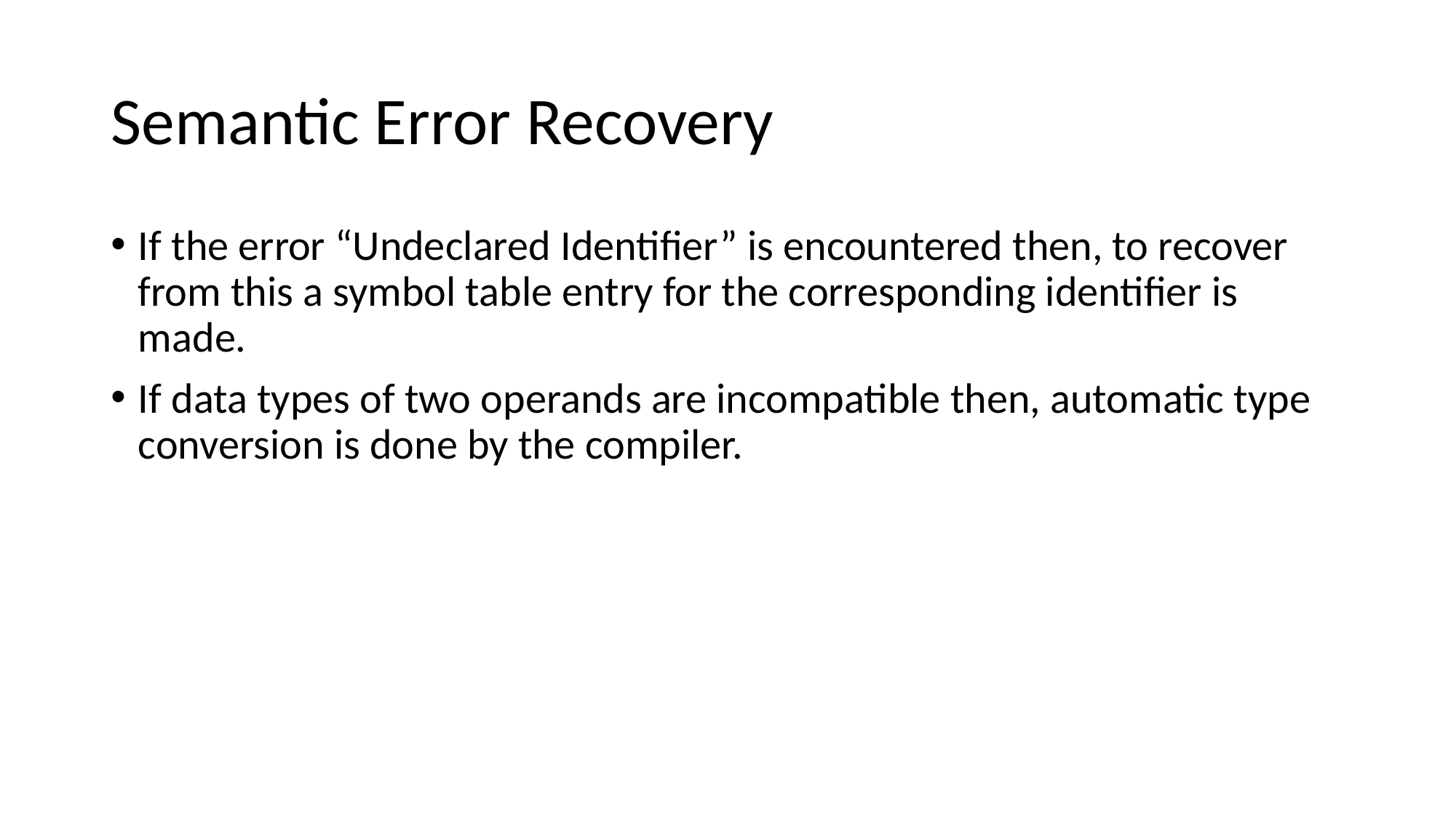

# Semantic Error Recovery
If the error “Undeclared Identifier” is encountered then, to recover from this a symbol table entry for the corresponding identifier is made.
If data types of two operands are incompatible then, automatic type conversion is done by the compiler.